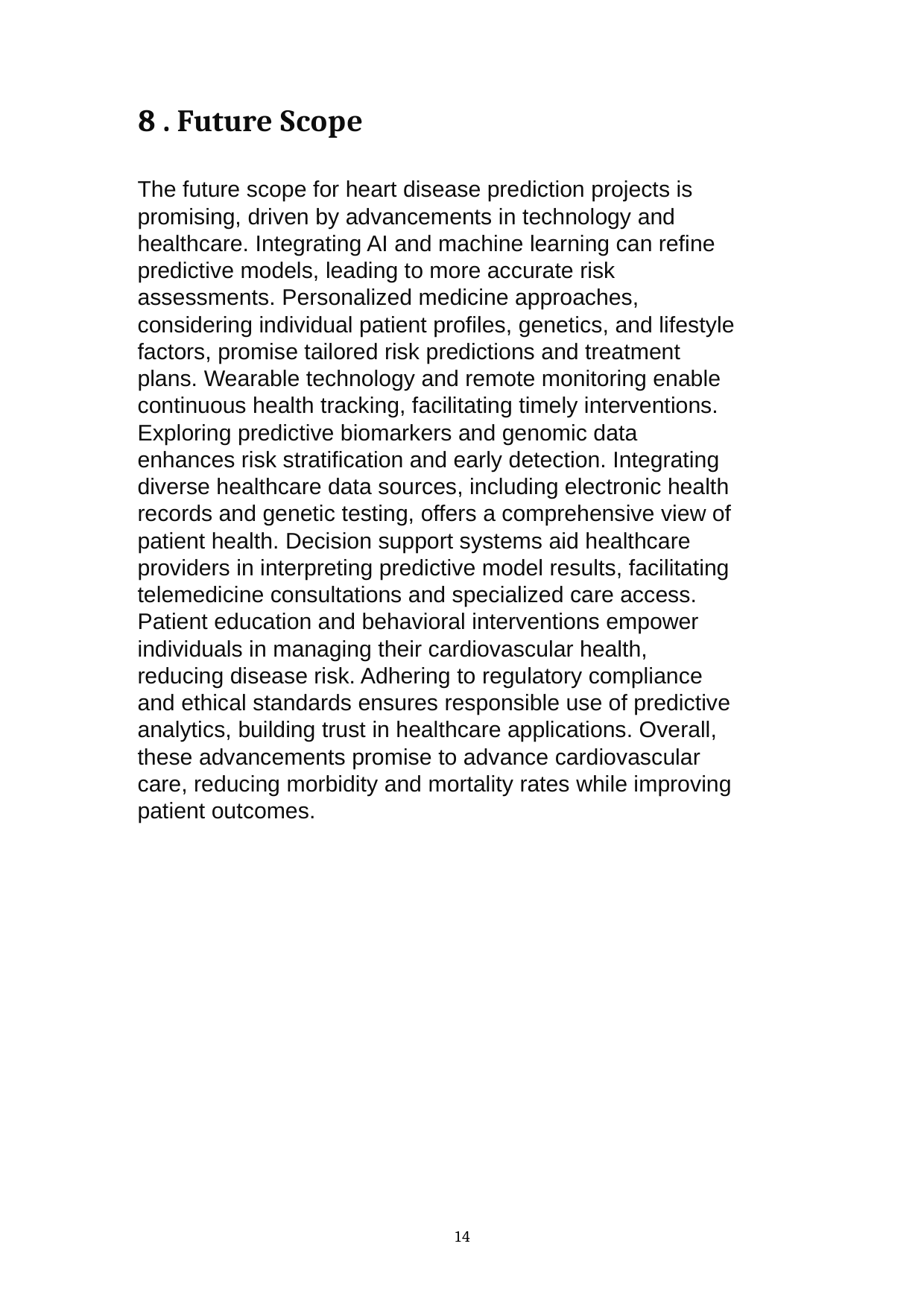

8 . Future Scope

The future scope for heart disease prediction projects is promising, driven by advancements in technology and healthcare. Integrating AI and machine learning can refine predictive models, leading to more accurate risk assessments. Personalized medicine approaches, considering individual patient profiles, genetics, and lifestyle factors, promise tailored risk predictions and treatment plans. Wearable technology and remote monitoring enable continuous health tracking, facilitating timely interventions. Exploring predictive biomarkers and genomic data enhances risk stratification and early detection. Integrating diverse healthcare data sources, including electronic health records and genetic testing, offers a comprehensive view of patient health. Decision support systems aid healthcare providers in interpreting predictive model results, facilitating telemedicine consultations and specialized care access. Patient education and behavioral interventions empower individuals in managing their cardiovascular health, reducing disease risk. Adhering to regulatory compliance and ethical standards ensures responsible use of predictive analytics, building trust in healthcare applications. Overall, these advancements promise to advance cardiovascular care, reducing morbidity and mortality rates while improving patient outcomes.
14